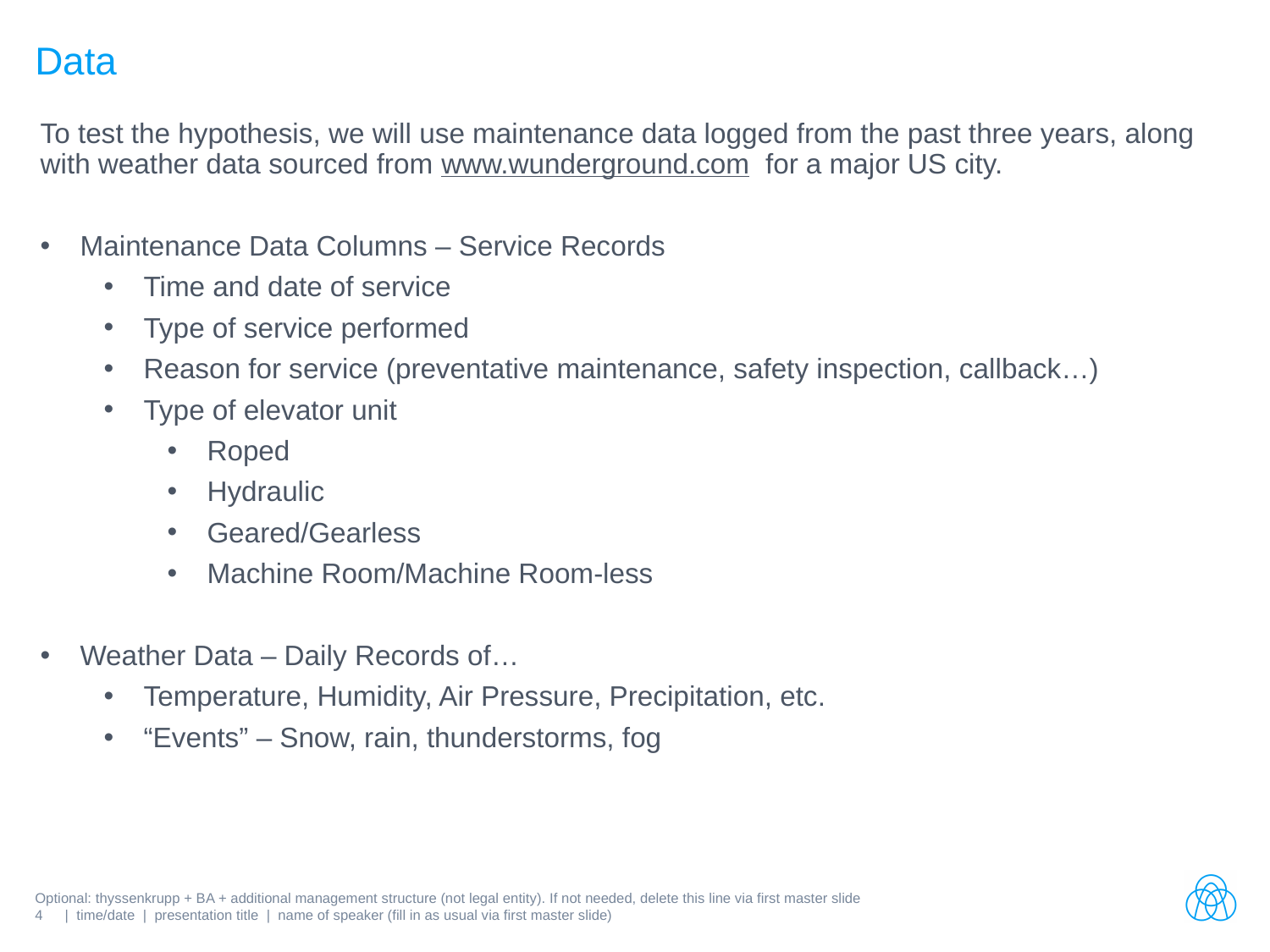

# Data
To test the hypothesis, we will use maintenance data logged from the past three years, along with weather data sourced from www.wunderground.com  for a major US city.

Maintenance Data Columns – Service Records
Time and date of service
Type of service performed
Reason for service (preventative maintenance, safety inspection, callback…)
Type of elevator unit
Roped
Hydraulic
Geared/Gearless
Machine Room/Machine Room-less

Weather Data – Daily Records of…
Temperature, Humidity, Air Pressure, Precipitation, etc.
“Events” – Snow, rain, thunderstorms, fog